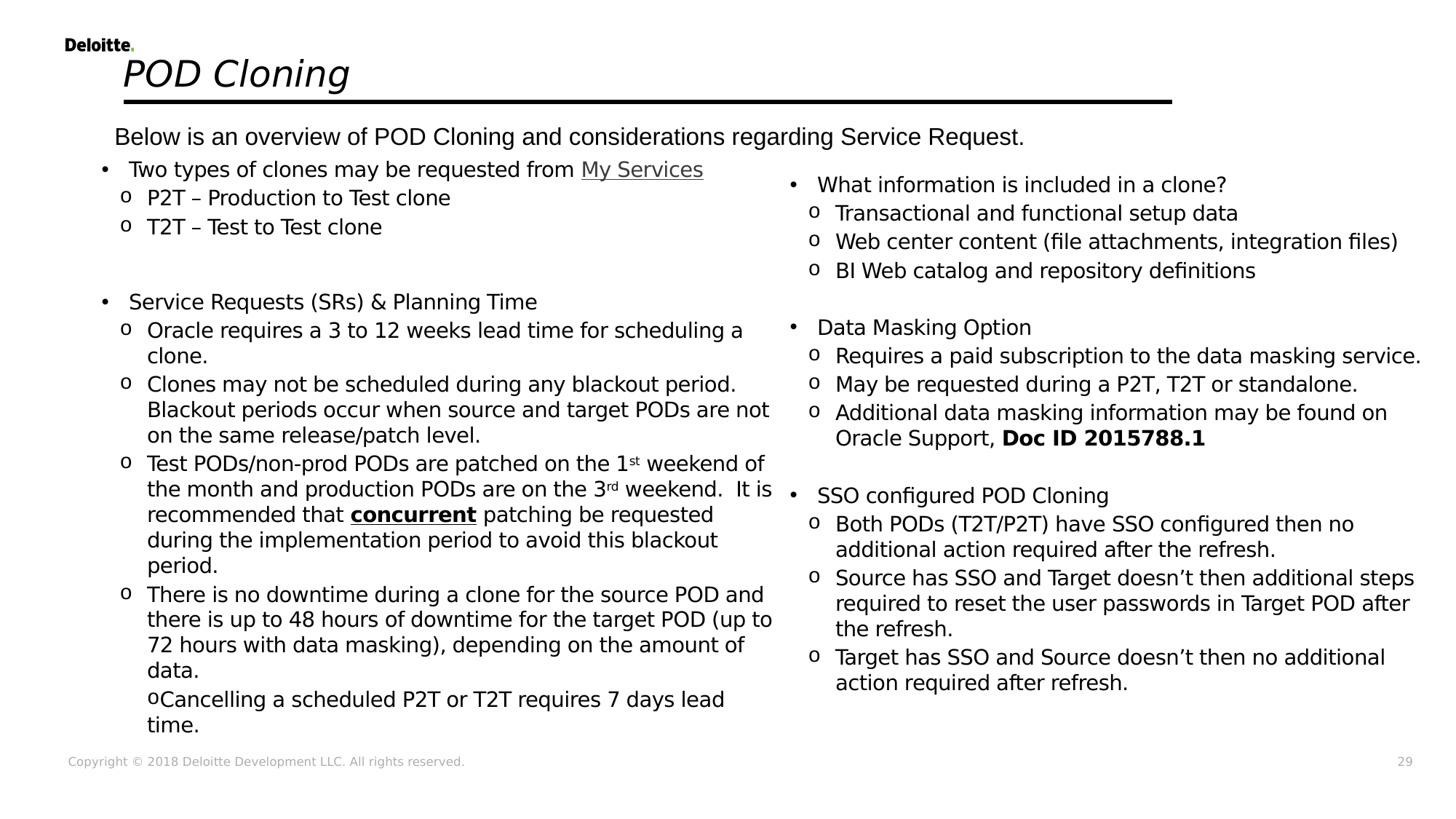

POD Cloning
Below is an overview of POD Cloning and considerations regarding Service Request.
Two types of clones may be requested from My Services
P2T – Production to Test clone
T2T – Test to Test clone

Service Requests (SRs) & Planning Time
Oracle requires a 3 to 12 weeks lead time for scheduling a clone.
Clones may not be scheduled during any blackout period.  Blackout periods occur when source and target PODs are not on the same release/patch level.
Test PODs/non-prod PODs are patched on the 1st weekend of the month and production PODs are on the 3rd weekend.  It is recommended that concurrent patching be requested during the implementation period to avoid this blackout period.
There is no downtime during a clone for the source POD and there is up to 48 hours of downtime for the target POD (up to 72 hours with data masking), depending on the amount of data.
Cancelling a scheduled P2T or T2T requires 7 days lead time.

What information is included in a clone?
Transactional and functional setup data
Web center content (file attachments, integration files)
BI Web catalog and repository definitions

Data Masking Option
Requires a paid subscription to the data masking service.
May be requested during a P2T, T2T or standalone.
Additional data masking information may be found on Oracle Support, Doc ID 2015788.1

SSO configured POD Cloning
Both PODs (T2T/P2T) have SSO configured then no additional action required after the refresh.
Source has SSO and Target doesn’t then additional steps required to reset the user passwords in Target POD after the refresh.
Target has SSO and Source doesn’t then no additional action required after refresh.